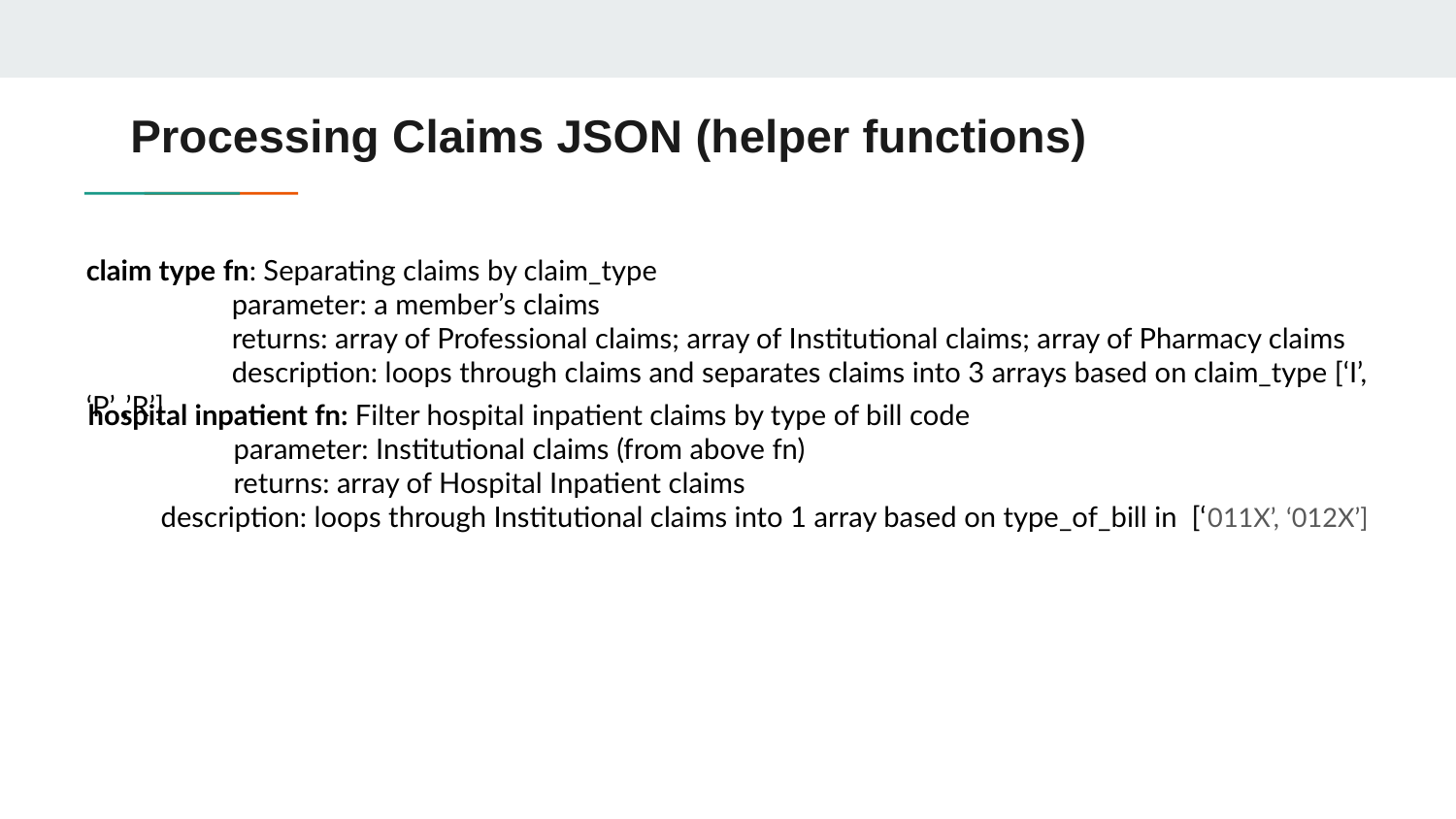

# Processing Claims JSON (helper functions)
claim type fn: Separating claims by claim_type
	parameter: a member’s claims
	returns: array of Professional claims; array of Institutional claims; array of Pharmacy claims
	description: loops through claims and separates claims into 3 arrays based on claim_type [‘I’, ‘P’ ,’R’]
hospital inpatient fn: Filter hospital inpatient claims by type of bill code
	parameter: Institutional claims (from above fn)
	returns: array of Hospital Inpatient claims
description: loops through Institutional claims into 1 array based on type_of_bill in  [‘011X’, ‘012X’]